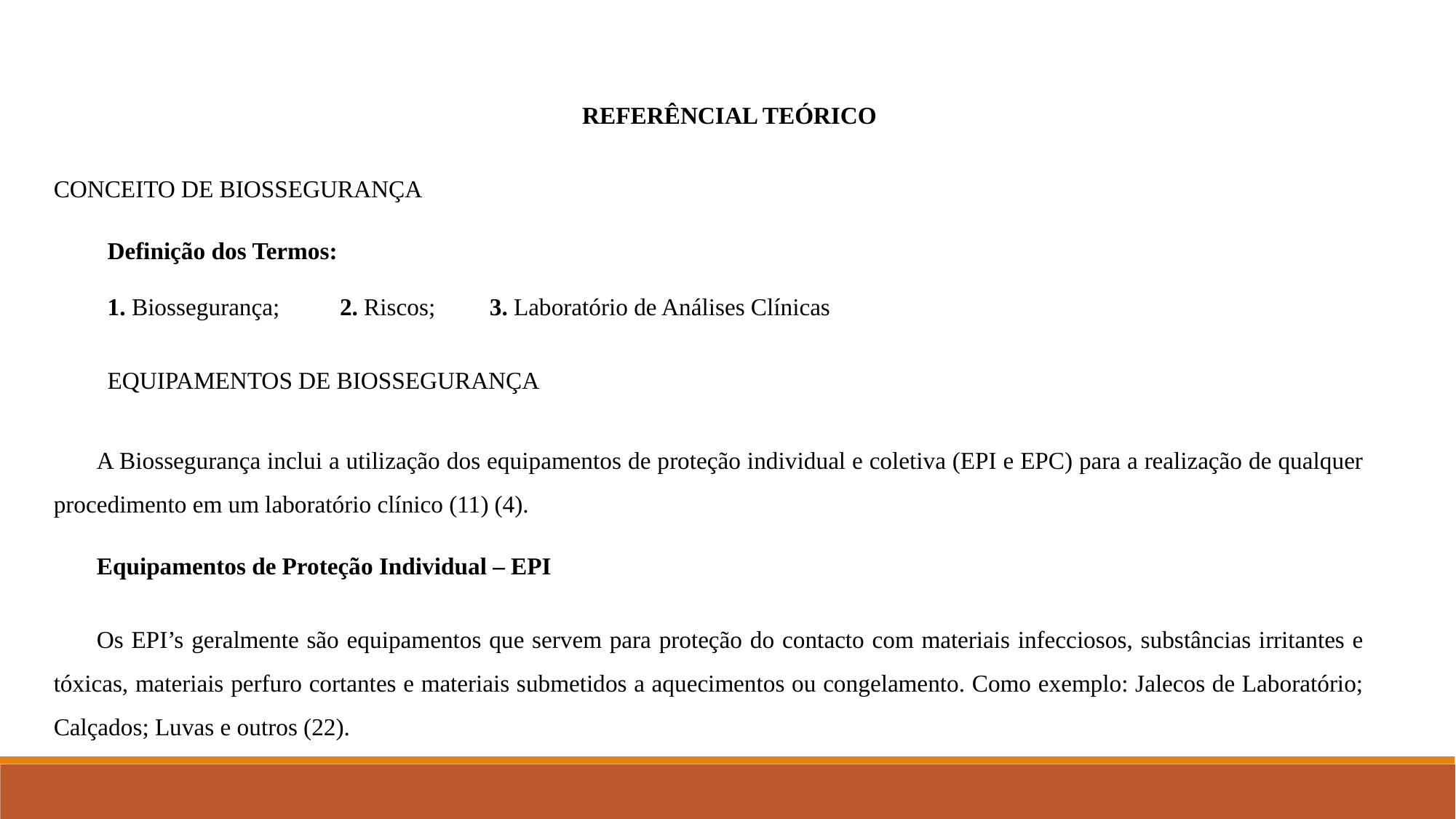

REFERÊNCIAL TEÓRICO
CONCEITO DE BIOSSEGURANÇA
Definição dos Termos:
1. Biossegurança;          2. Riscos;         3. Laboratório de Análises Clínicas
EQUIPAMENTOS DE BIOSSEGURANÇA
A Biossegurança inclui a utilização dos equipamentos de proteção individual e coletiva (EPI e EPC) para a realização de qualquer procedimento em um laboratório clínico (11) (4).
Equipamentos de Proteção Individual – EPI
Os EPI’s geralmente são equipamentos que servem para proteção do contacto com materiais infecciosos, substâncias irritantes e tóxicas, materiais perfuro cortantes e materiais submetidos a aquecimentos ou congelamento. Como exemplo: Jalecos de Laboratório; Calçados; Luvas e outros (22).